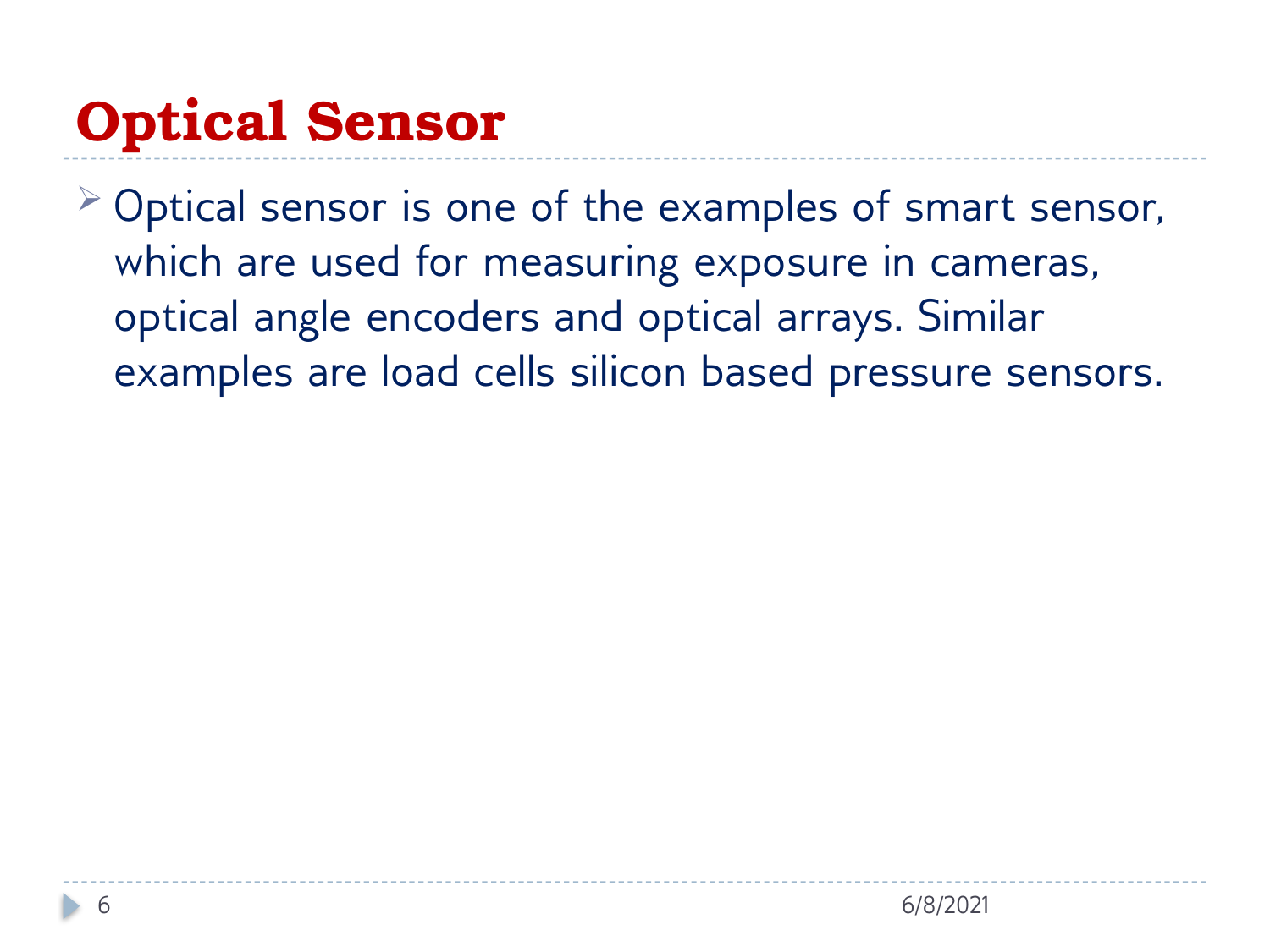

# Optical Sensor
Optical sensor is one of the examples of smart sensor, which are used for measuring exposure in cameras, optical angle encoders and optical arrays. Similar examples are load cells silicon based pressure sensors.

6
6/8/2021